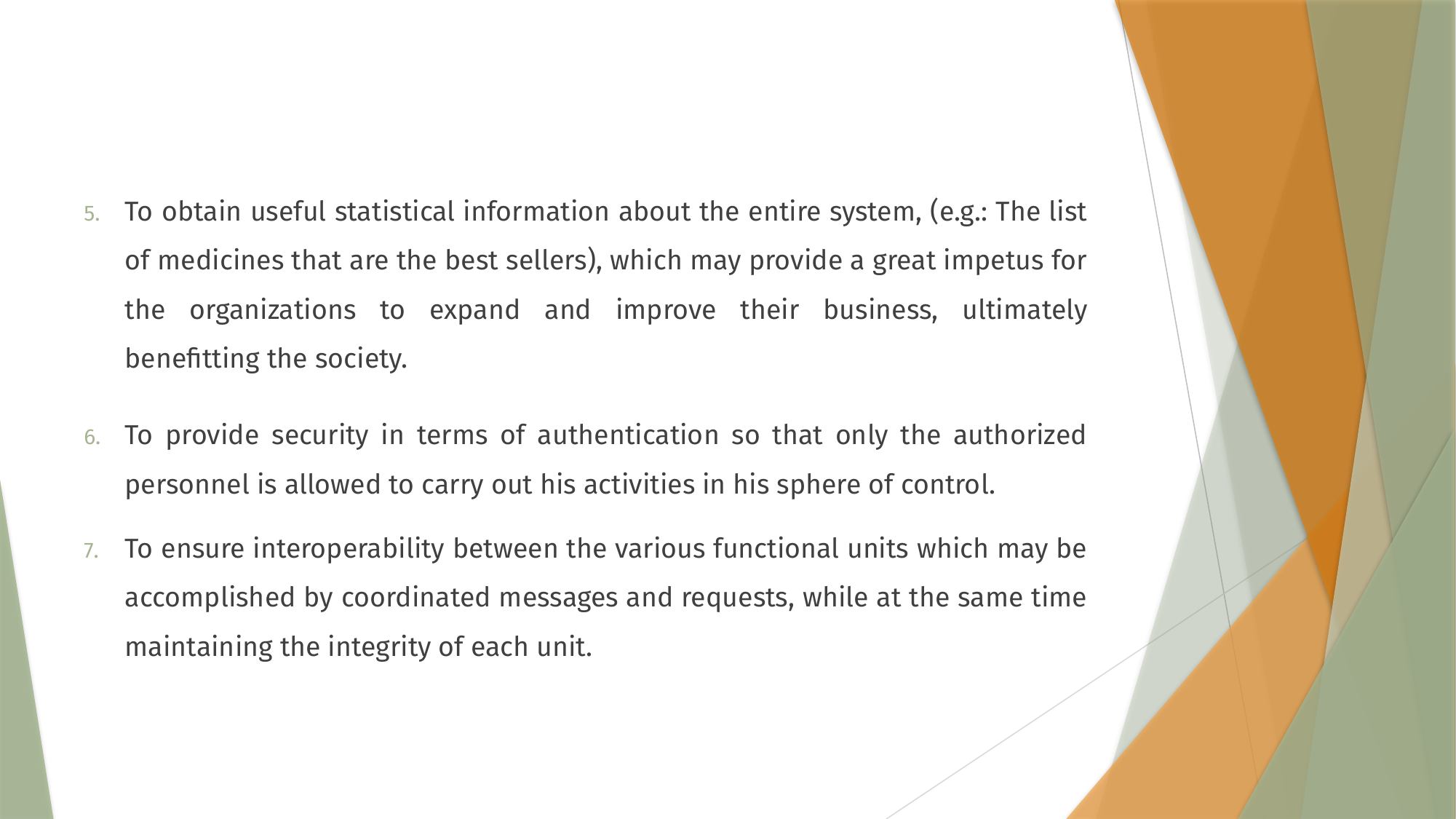

To obtain useful statistical information about the entire system, (e.g.: The list of medicines that are the best sellers), which may provide a great impetus for the organizations to expand and improve their business, ultimately benefitting the society.
To provide security in terms of authentication so that only the authorized personnel is allowed to carry out his activities in his sphere of control.
To ensure interoperability between the various functional units which may be accomplished by coordinated messages and requests, while at the same time maintaining the integrity of each unit.